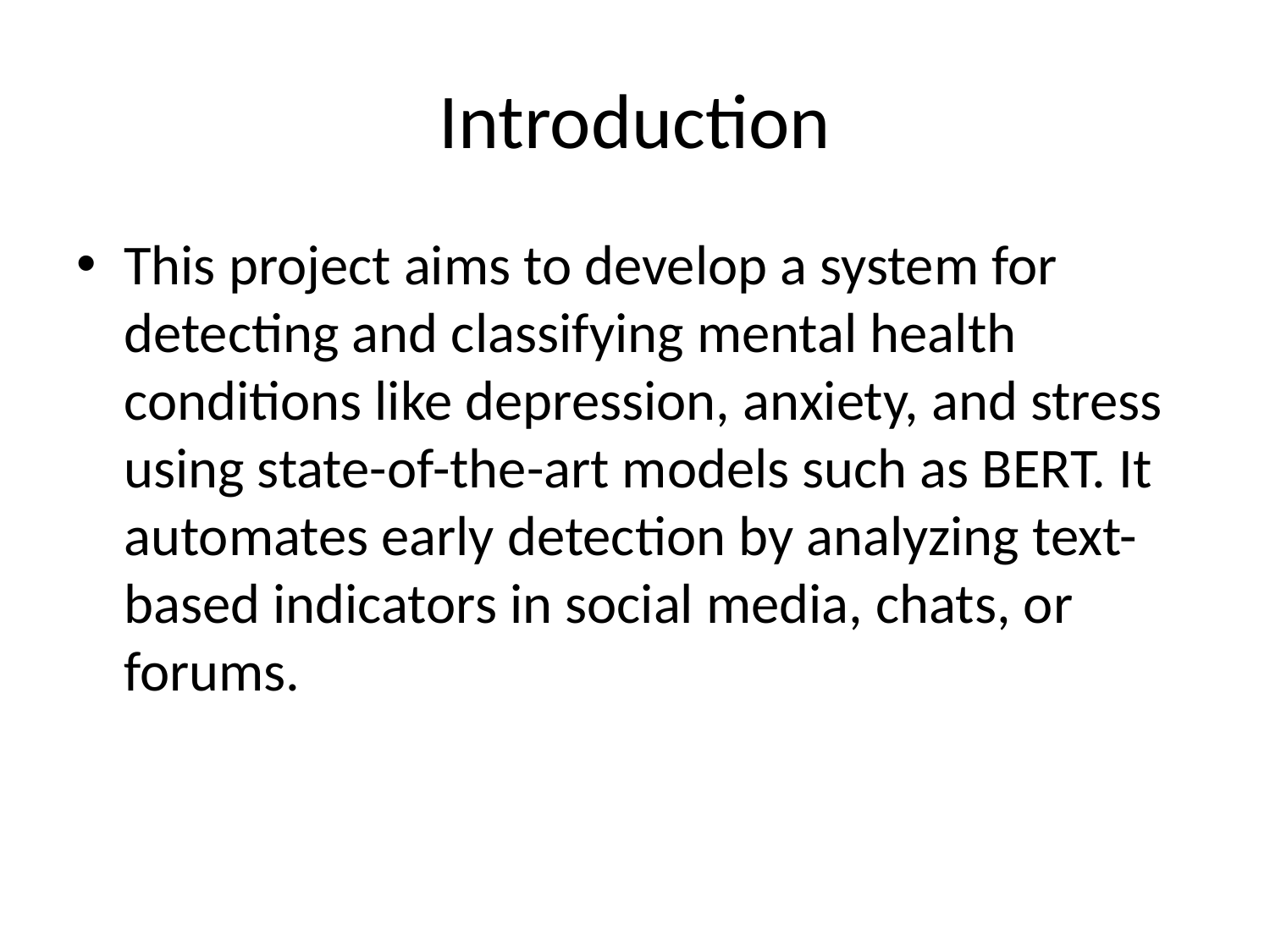

# Introduction
This project aims to develop a system for detecting and classifying mental health conditions like depression, anxiety, and stress using state-of-the-art models such as BERT. It automates early detection by analyzing text-based indicators in social media, chats, or forums.